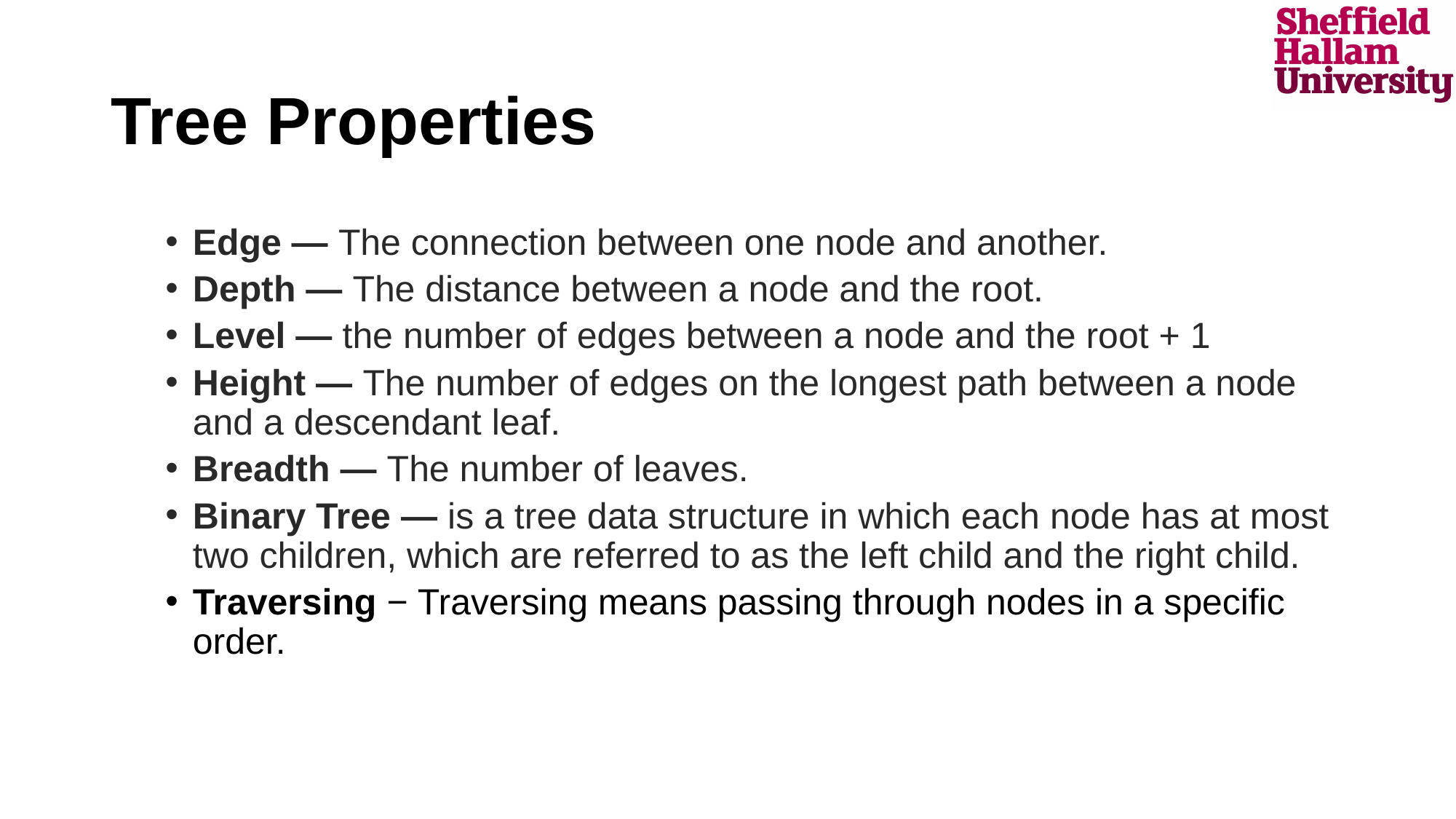

# Tree Properties
Edge — The connection between one node and another.
Depth — The distance between a node and the root.
Level — the number of edges between a node and the root + 1
Height — The number of edges on the longest path between a node and a descendant leaf.
Breadth — The number of leaves.
Binary Tree — is a tree data structure in which each node has at most two children, which are referred to as the left child and the right child.
Traversing − Traversing means passing through nodes in a specific order.